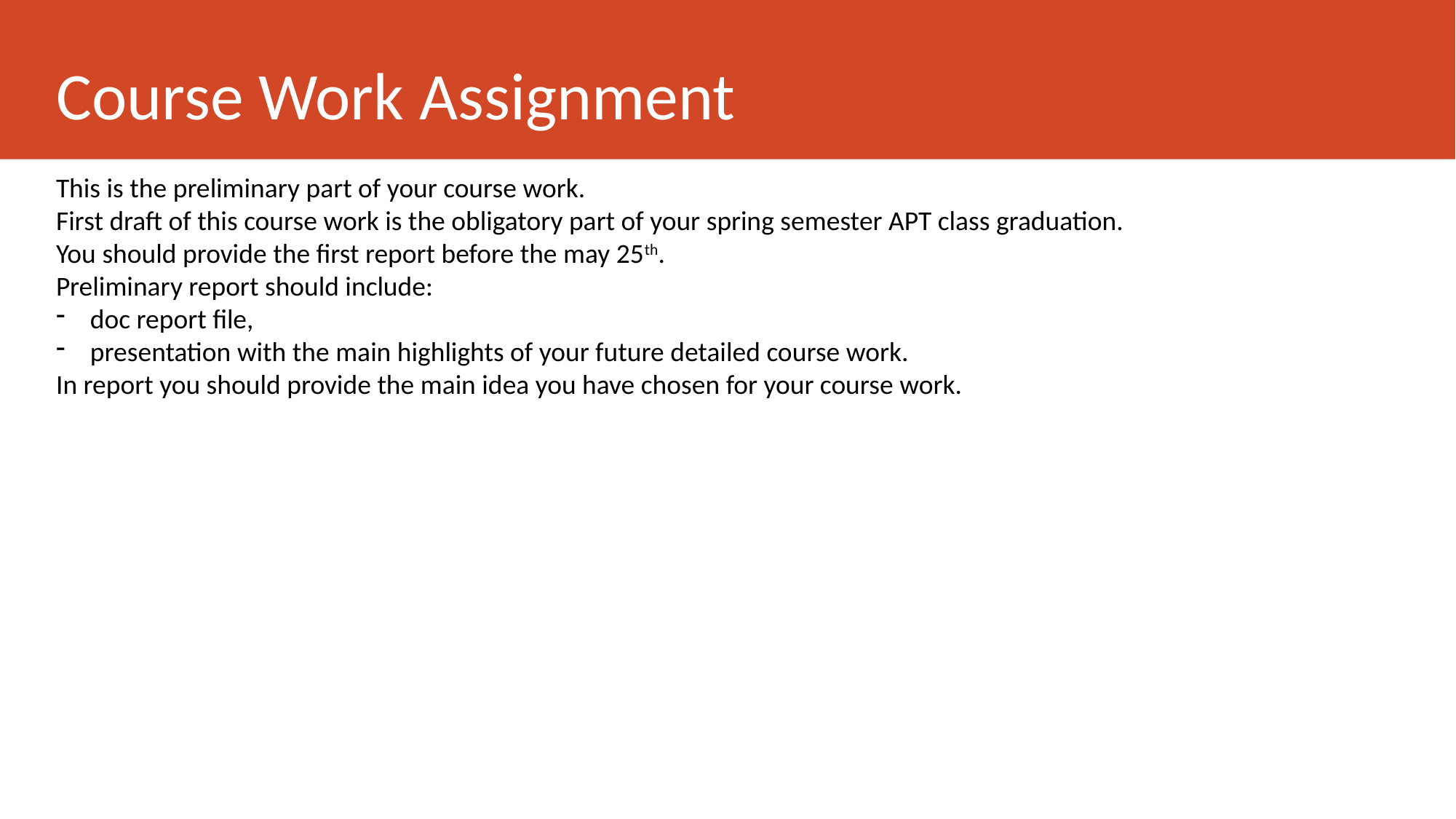

# Course Work Assignment

This is the preliminary part of your course work.
First draft of this course work is the obligatory part of your spring semester APT class graduation.
You should provide the first report before the may 25th.
Preliminary report should include:
doc report file,
presentation with the main highlights of your future detailed course work.
In report you should provide the main idea you have chosen for your course work.